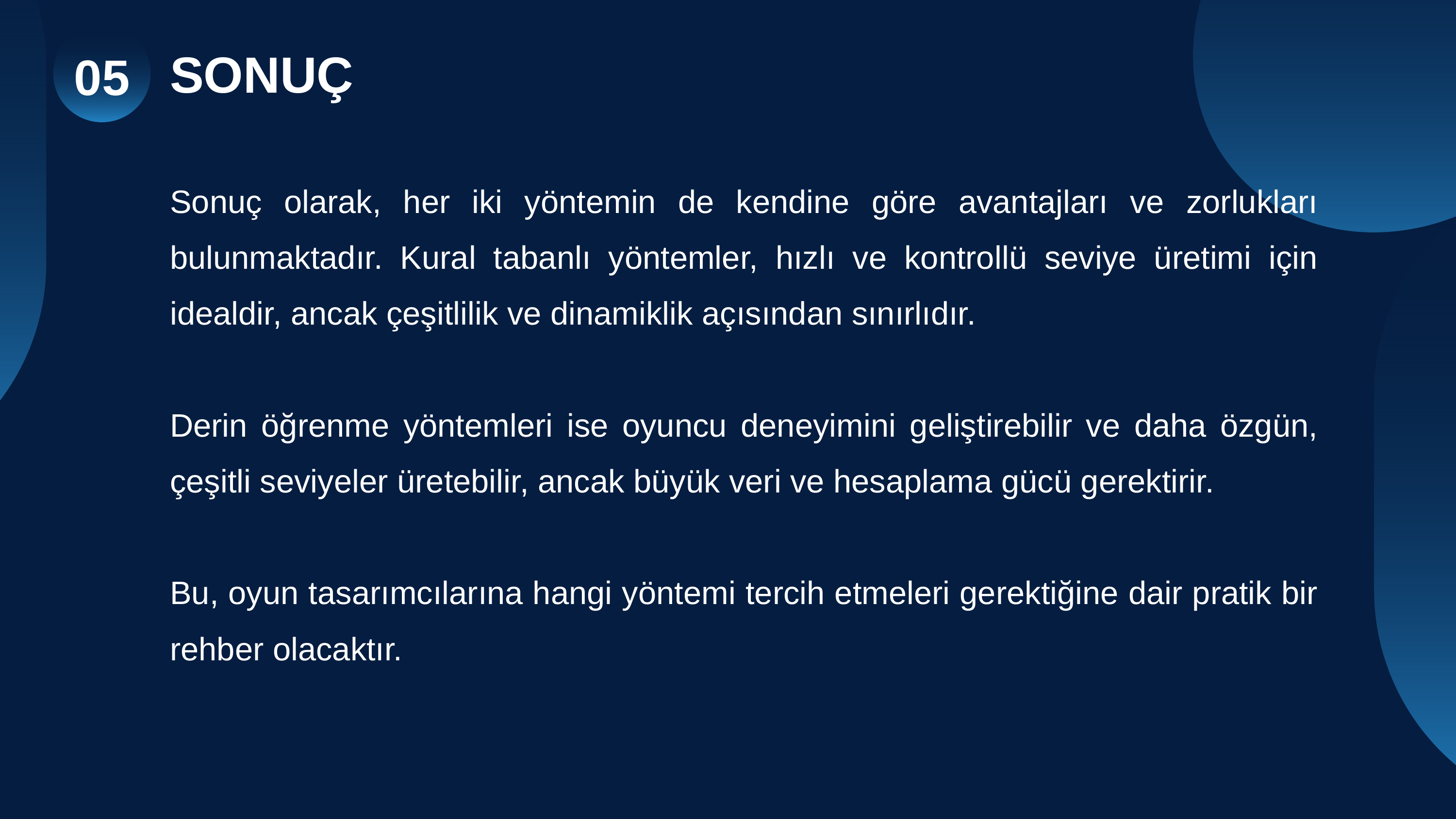

05
SONUÇ
Sonuç olarak, her iki yöntemin de kendine göre avantajları ve zorlukları bulunmaktadır. Kural tabanlı yöntemler, hızlı ve kontrollü seviye üretimi için idealdir, ancak çeşitlilik ve dinamiklik açısından sınırlıdır.

Derin öğrenme yöntemleri ise oyuncu deneyimini geliştirebilir ve daha özgün, çeşitli seviyeler üretebilir, ancak büyük veri ve hesaplama gücü gerektirir.

Bu, oyun tasarımcılarına hangi yöntemi tercih etmeleri gerektiğine dair pratik bir rehber olacaktır.